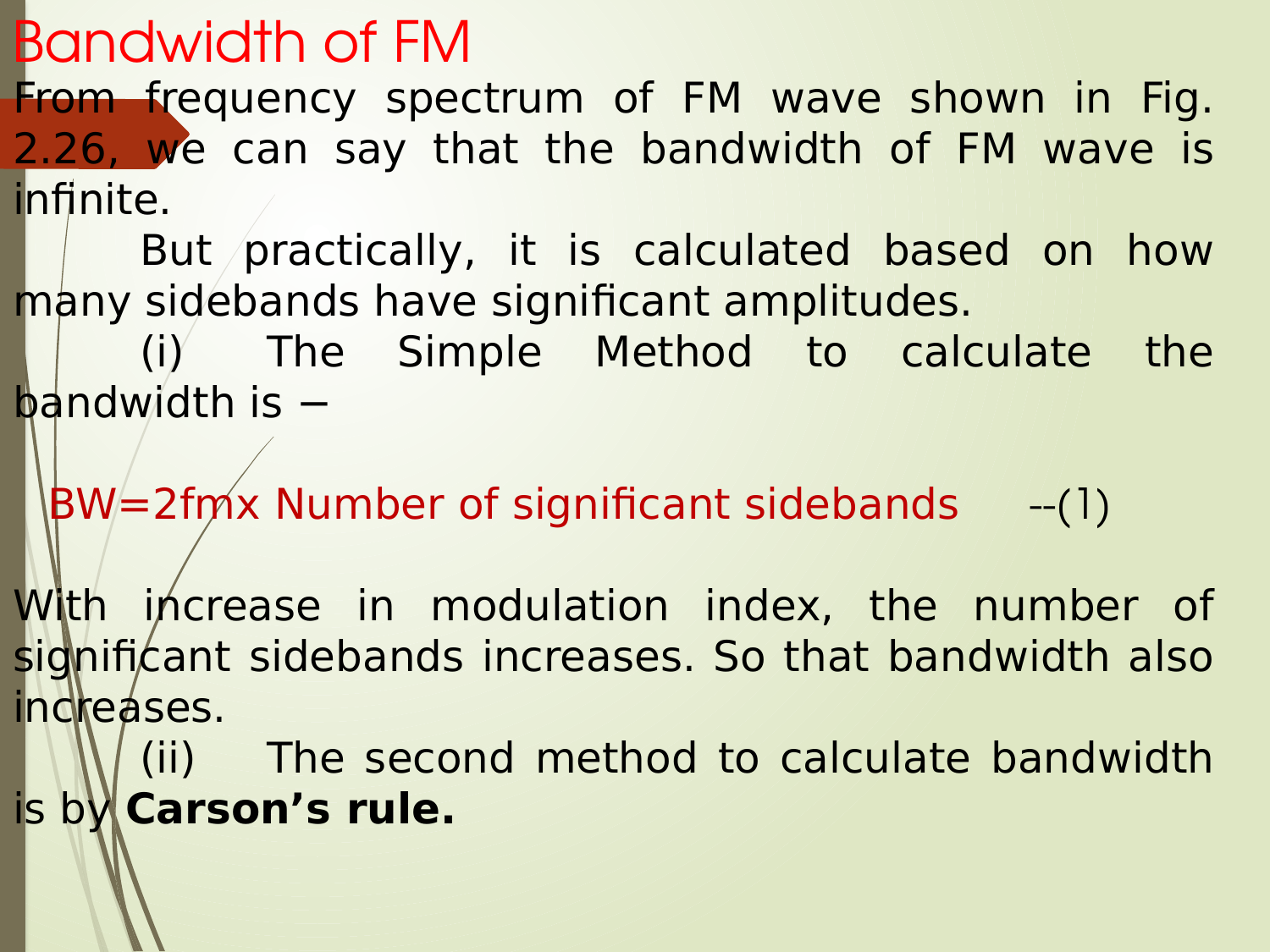

Bandwidth of FM
From frequency spectrum of FM wave shown in Fig. 2.26, we can say that the bandwidth of FM wave is infinite.
	But practically, it is calculated based on how many sidebands have significant amplitudes.
	(i)	The Simple Method to calculate the bandwidth is −

	BW=2fm	x Number of significant sidebands	--(1)

With increase in modulation index, the number of significant sidebands increases. So that bandwidth also increases.
	(ii)	The second method to calculate bandwidth is by Carson’s rule.